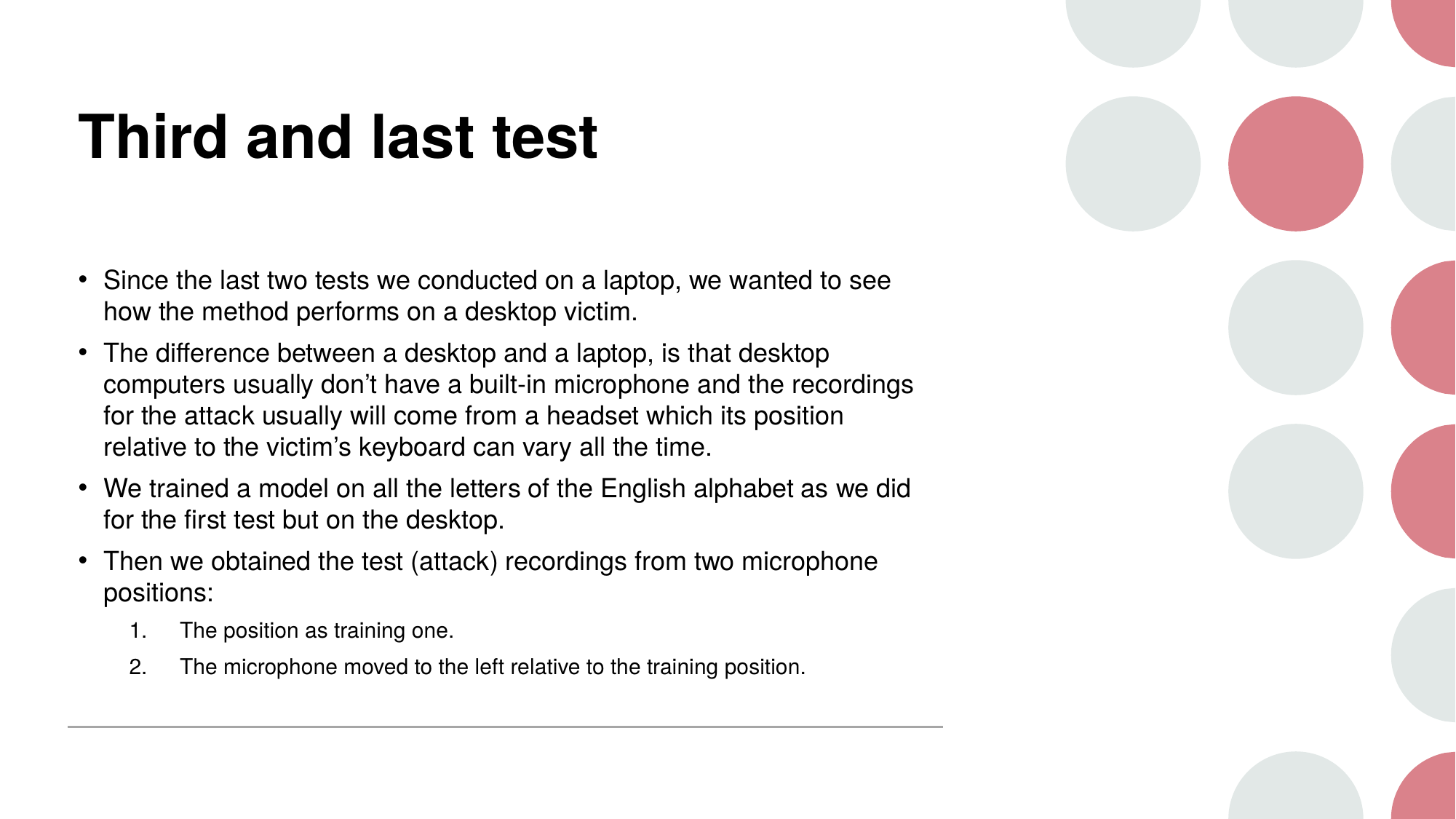

# Third and last test
Since the last two tests we conducted on a laptop, we wanted to see how the method performs on a desktop victim.
The difference between a desktop and a laptop, is that desktop computers usually don’t have a built-in microphone and the recordings for the attack usually will come from a headset which its position relative to the victim’s keyboard can vary all the time.
We trained a model on all the letters of the English alphabet as we did for the first test but on the desktop.
Then we obtained the test (attack) recordings from two microphone positions:
The position as training one.
The microphone moved to the left relative to the training position.